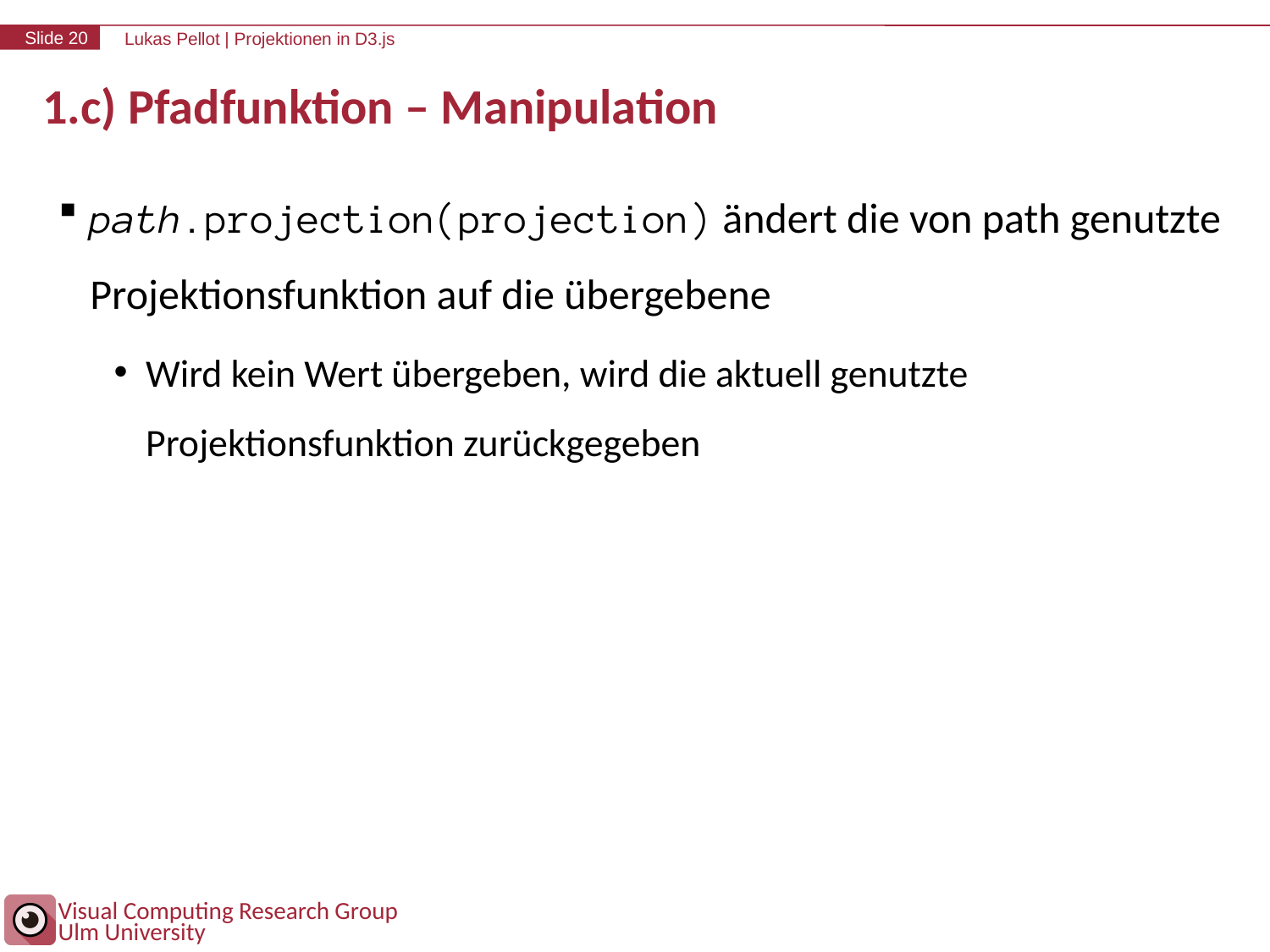

# 1.c) Pfadfunktion – Manipulation
path.projection(projection) ändert die von path genutzte Projektionsfunktion auf die übergebene
Wird kein Wert übergeben, wird die aktuell genutzte Projektionsfunktion zurückgegeben